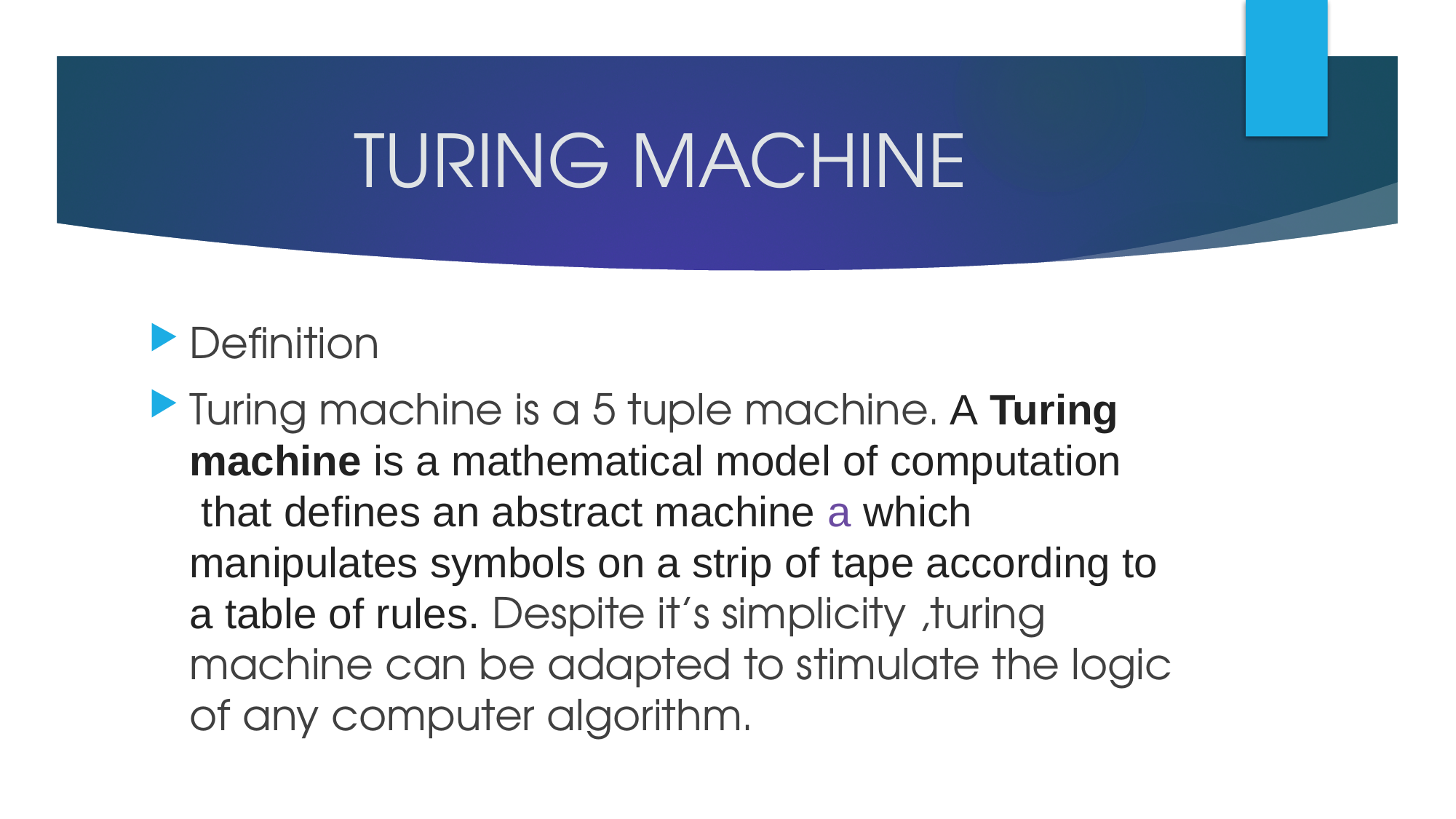

# TURING MACHINE
Definition
Turing machine is a 5 tuple machine. A Turing machine is a mathematical model of computation  that defines an abstract machine a which manipulates symbols on a strip of tape according to a table of rules. Despite it’s simplicity ,turing machine can be adapted to stimulate the logic of any computer algorithm.